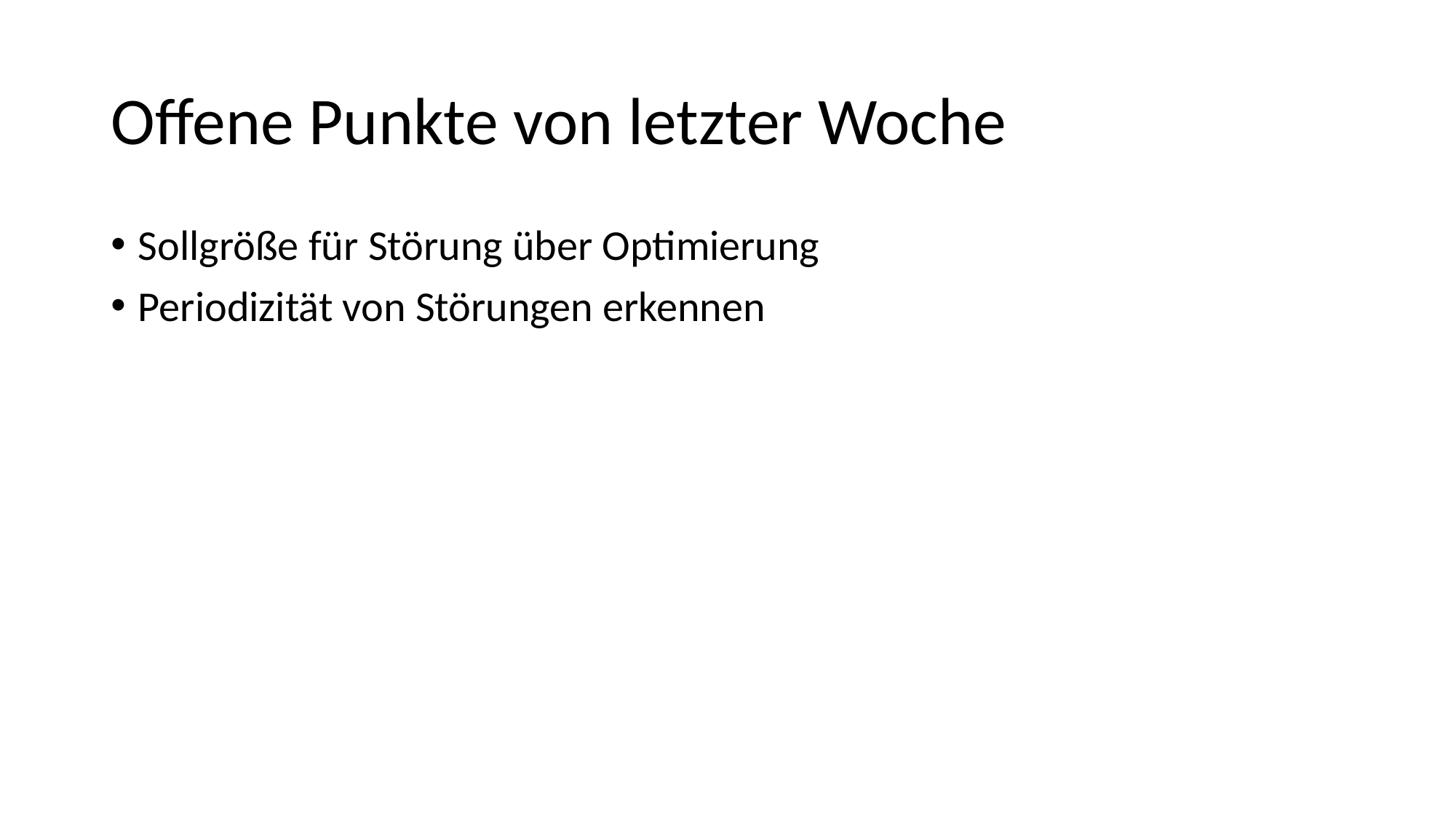

# Offene Punkte von letzter Woche
Sollgröße für Störung über Optimierung
Periodizität von Störungen erkennen